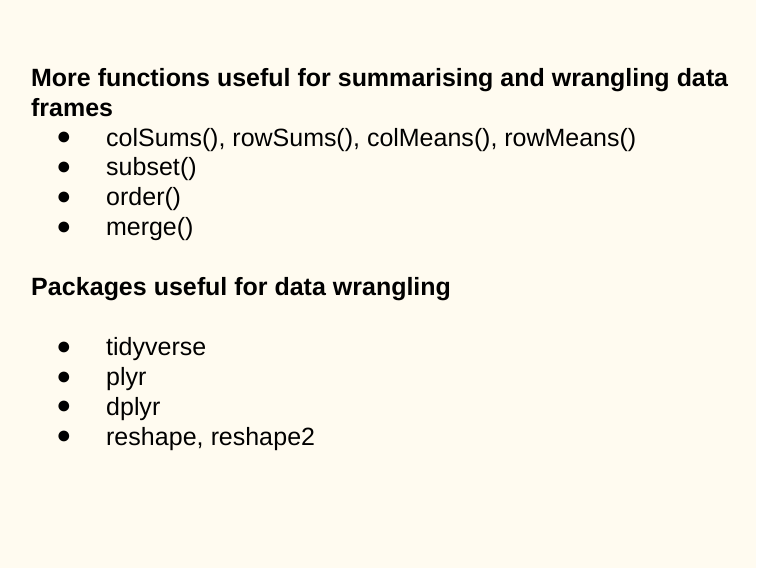

More functions useful for summarising and wrangling data frames
colSums(), rowSums(), colMeans(), rowMeans()
subset()
order()
merge()

Packages useful for data wrangling

tidyverse
plyr
dplyr
reshape, reshape2